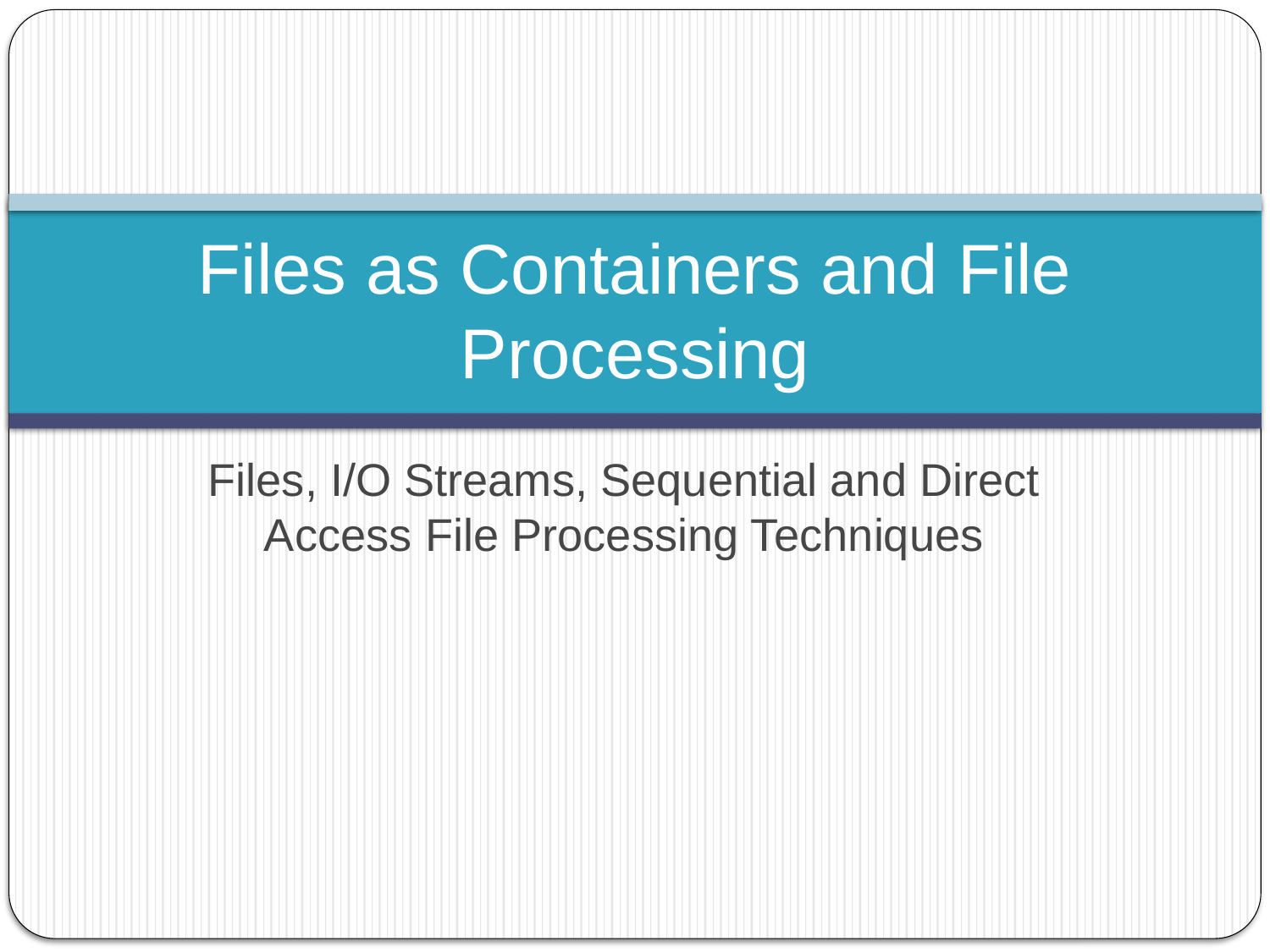

# Files as Containers and File Processing
Files, I/O Streams, Sequential and Direct Access File Processing Techniques